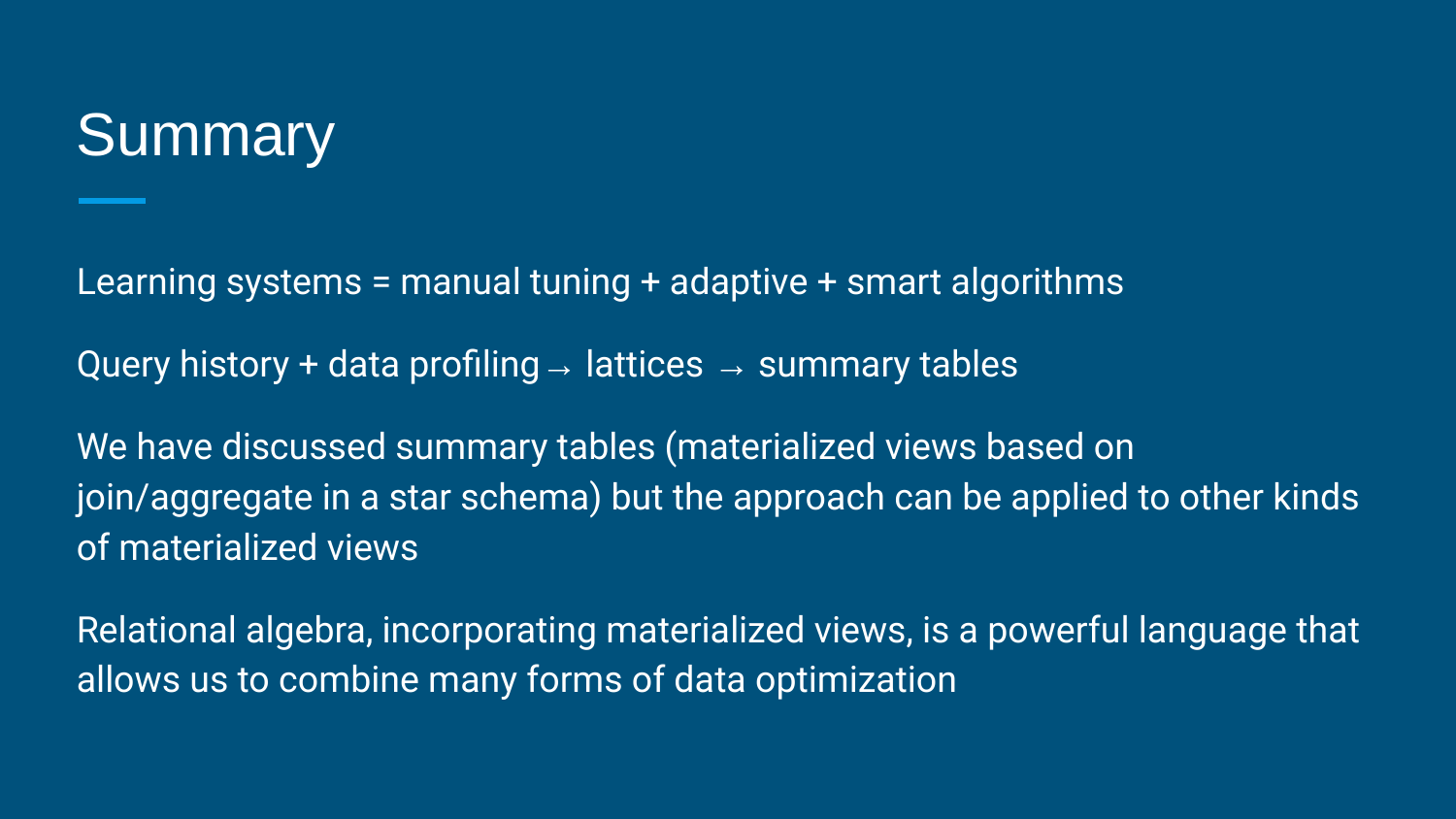

# Summary
Learning systems = manual tuning + adaptive + smart algorithms
Query history + data profiling→ lattices → summary tables
We have discussed summary tables (materialized views based on join/aggregate in a star schema) but the approach can be applied to other kinds of materialized views
Relational algebra, incorporating materialized views, is a powerful language that allows us to combine many forms of data optimization